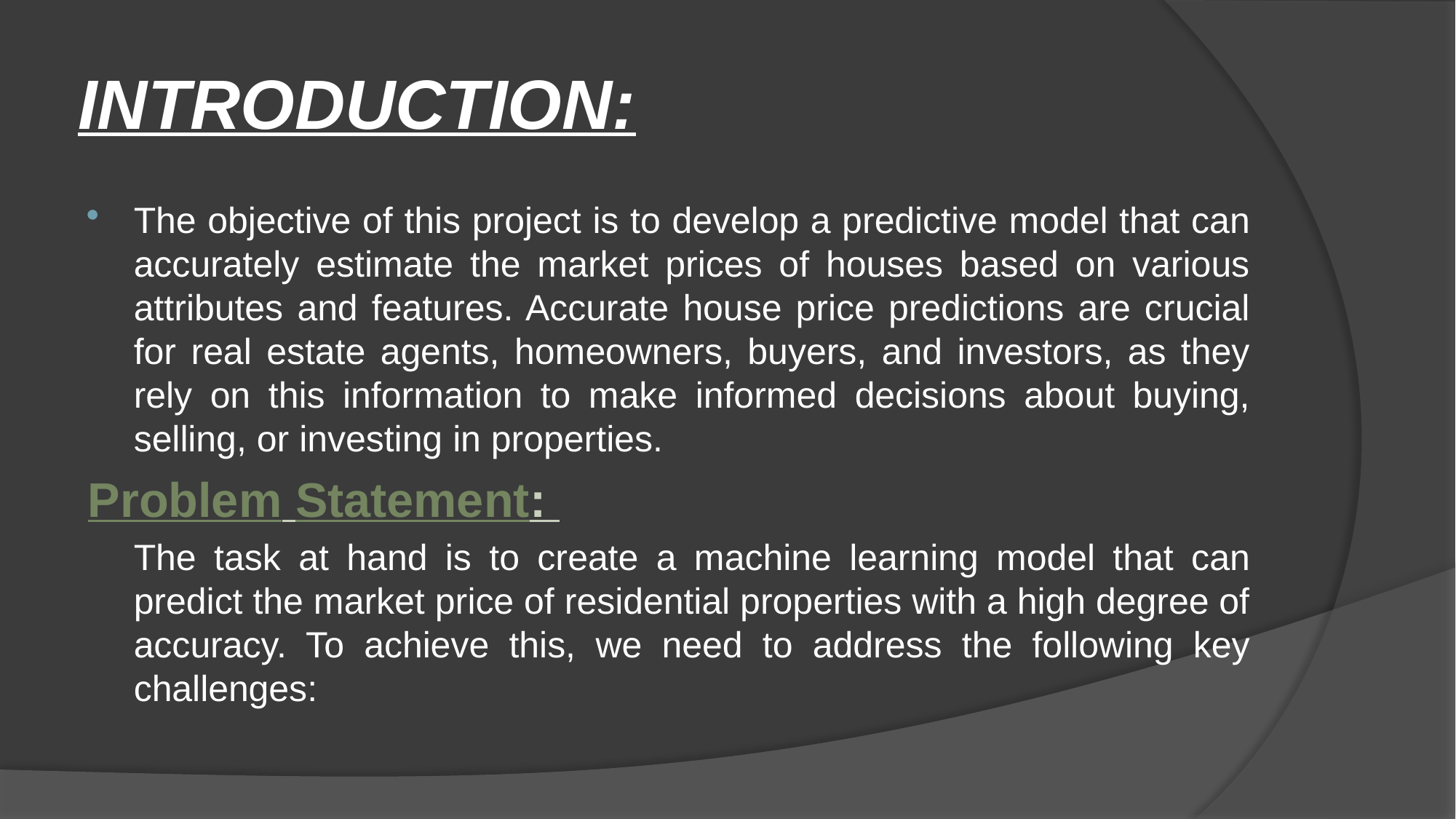

# INTRODUCTION:
The objective of this project is to develop a predictive model that can accurately estimate the market prices of houses based on various attributes and features. Accurate house price predictions are crucial for real estate agents, homeowners, buyers, and investors, as they rely on this information to make informed decisions about buying, selling, or investing in properties.
Problem Statement:
	The task at hand is to create a machine learning model that can predict the market price of residential properties with a high degree of accuracy. To achieve this, we need to address the following key challenges: